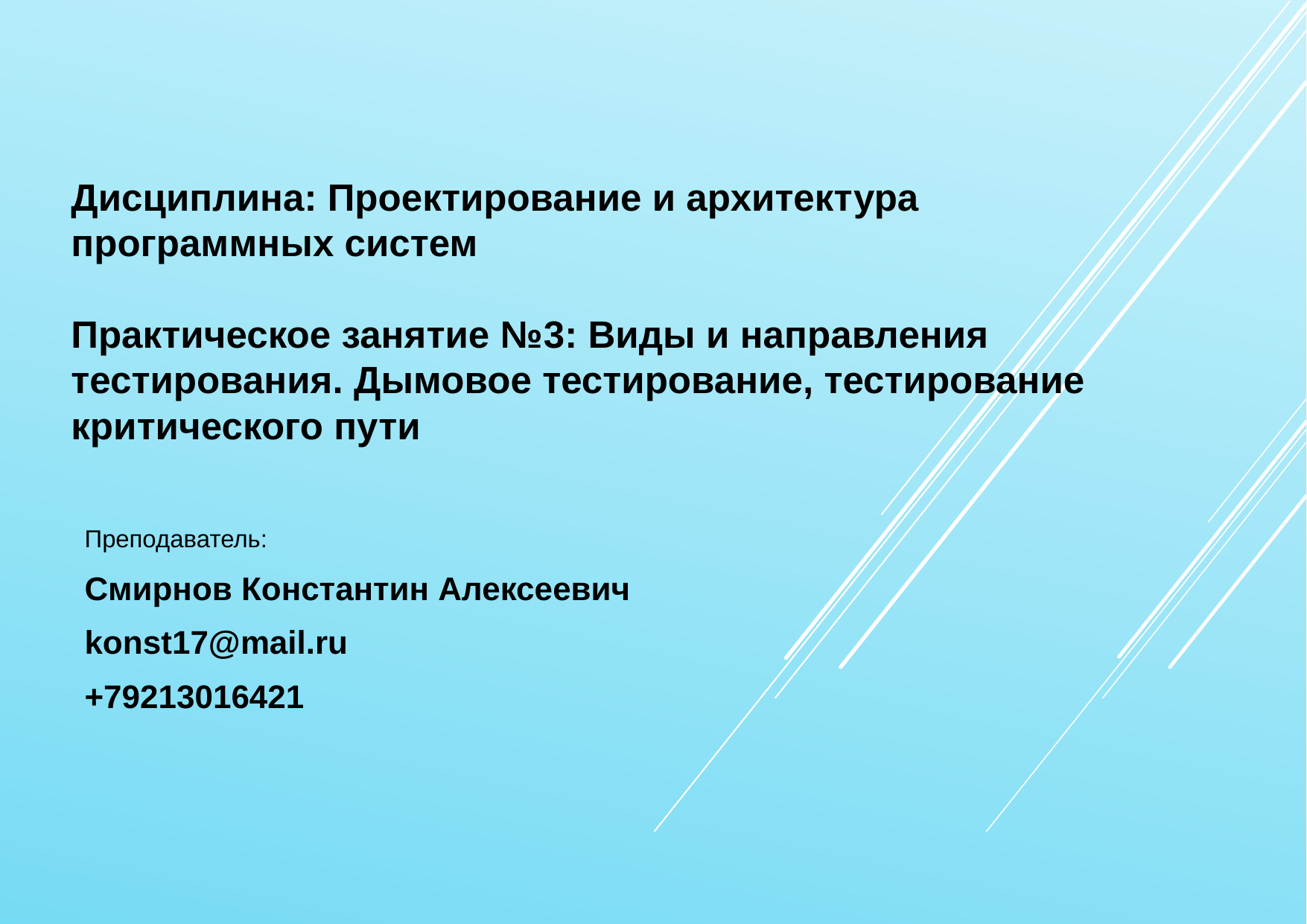

Дисциплина: Проектирование и архитектура программных систем

Практическое занятие №3: Виды и направления тестирования. Дымовое тестирование, тестирование критического пути

Преподаватель:
Смирнов Константин Алексеевич
konst17@mail.ru
+79213016421